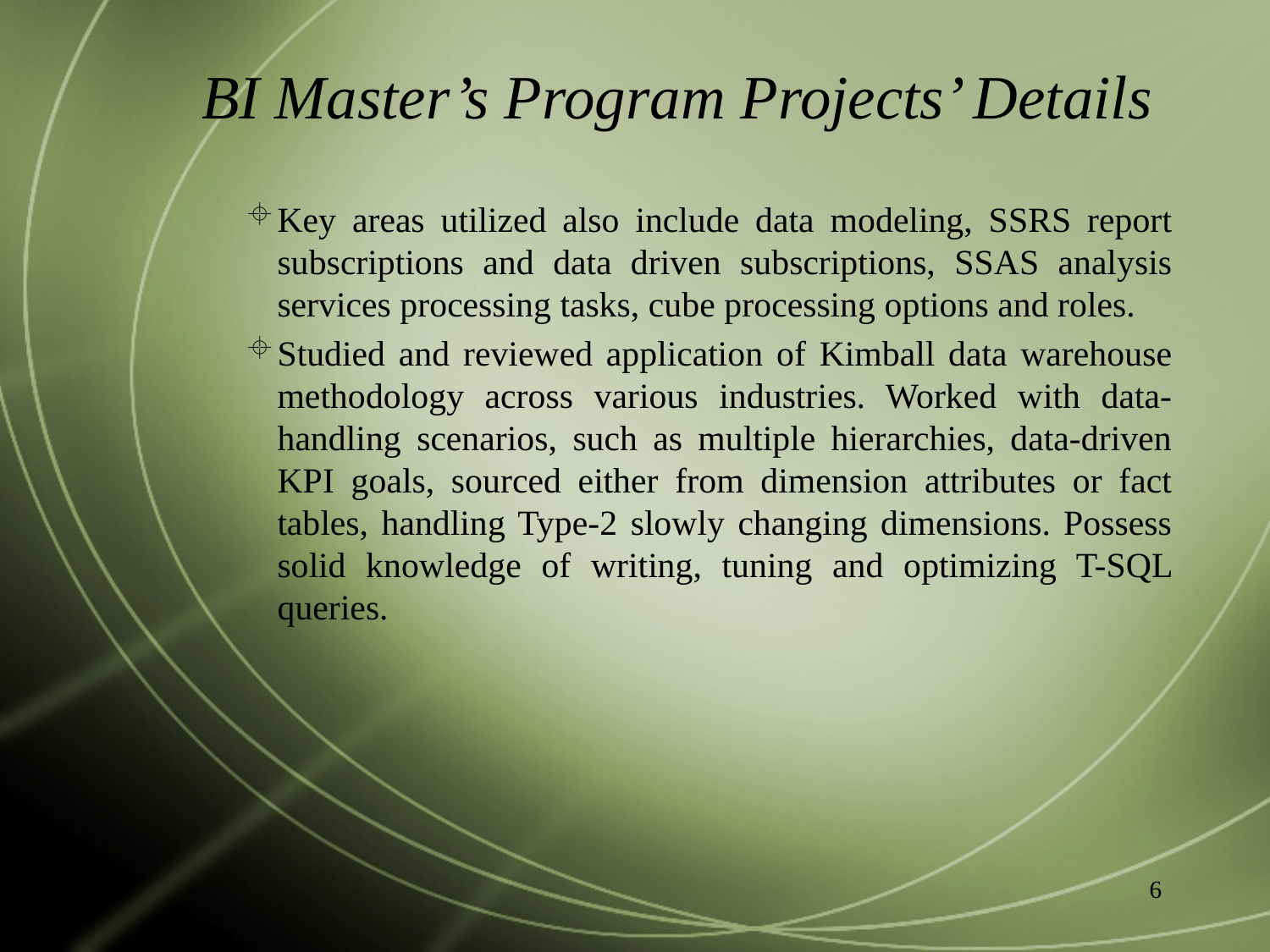

# BI Master’s Program Projects’ Details
Key areas utilized also include data modeling, SSRS report subscriptions and data driven subscriptions, SSAS analysis services processing tasks, cube processing options and roles.
Studied and reviewed application of Kimball data warehouse methodology across various industries. Worked with data-handling scenarios, such as multiple hierarchies, data-driven KPI goals, sourced either from dimension attributes or fact tables, handling Type-2 slowly changing dimensions. Possess solid knowledge of writing, tuning and optimizing T-SQL queries.
6